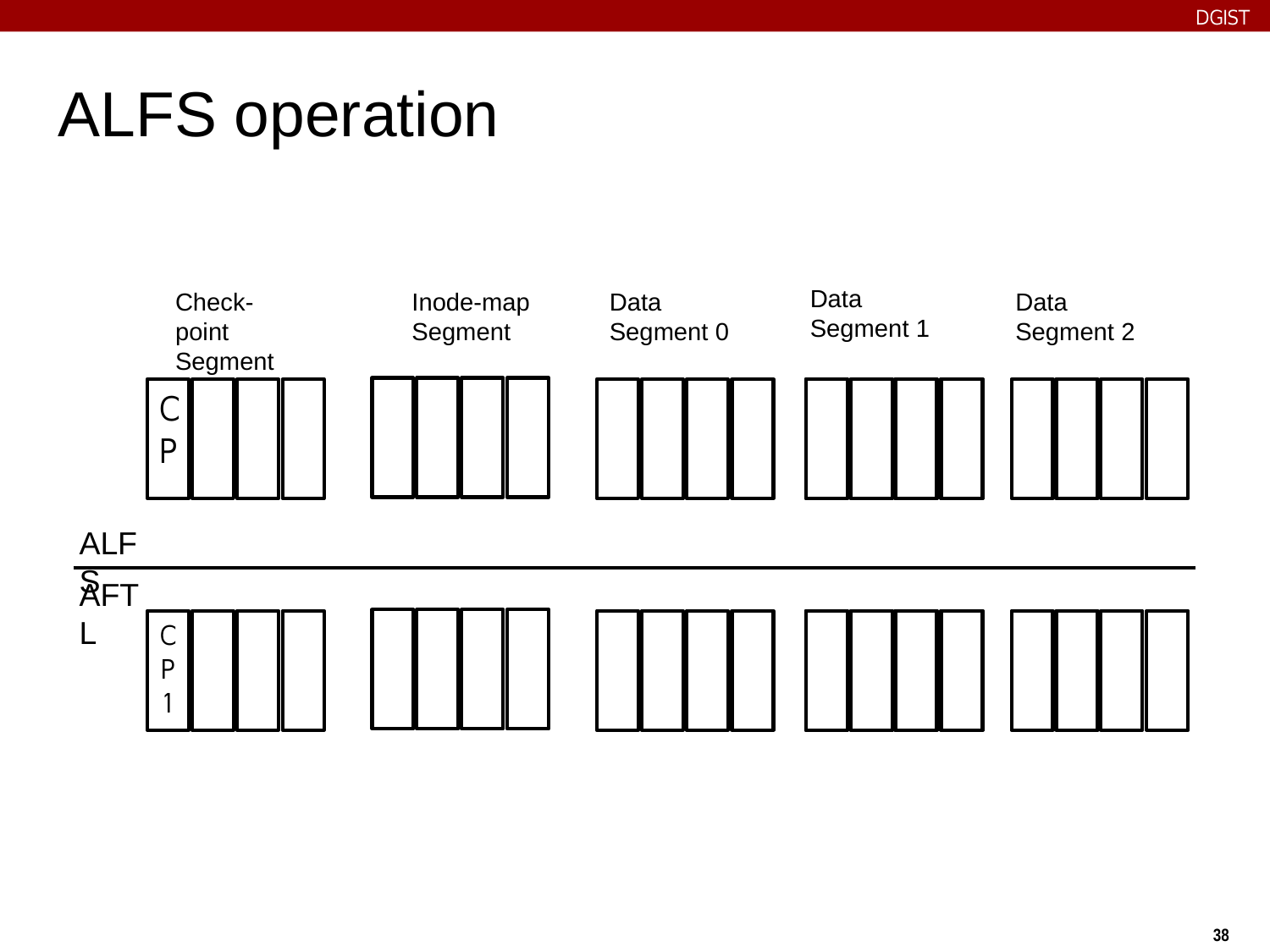

DGIST
# ALFS operation

Data
Segment 1
Check-point
Segment
Inode-map
Segment
Data
Segment 0
Data
Segment 2

CP

ALFS
AFTL

CP
1